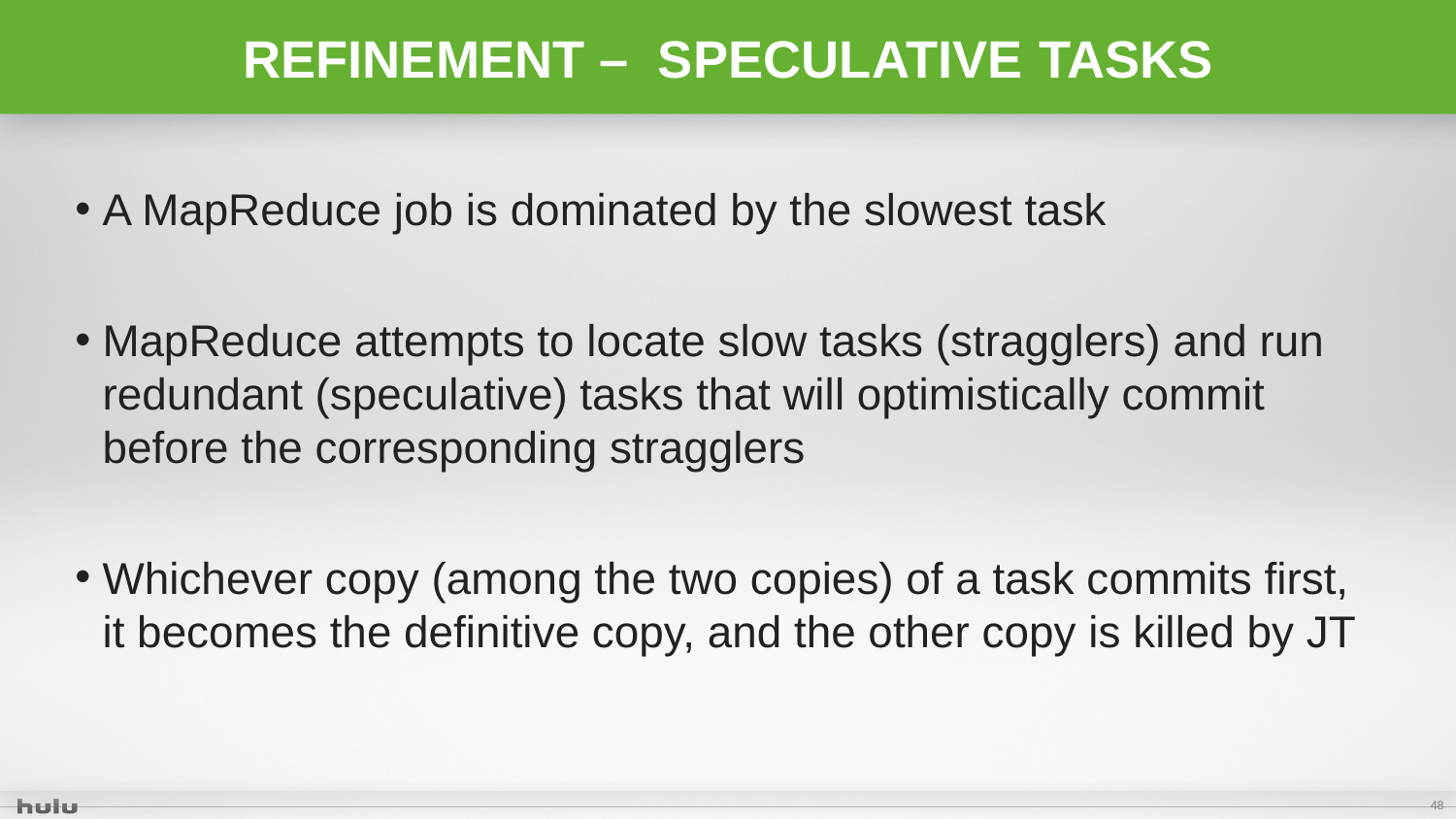

# Refinement –  speculative tasks
A MapReduce job is dominated by the slowest task

MapReduce attempts to locate slow tasks (stragglers) and run redundant (speculative) tasks that will optimistically commit before the corresponding stragglers

Whichever copy (among the two copies) of a task commits first, it becomes the definitive copy, and the other copy is killed by JT

48